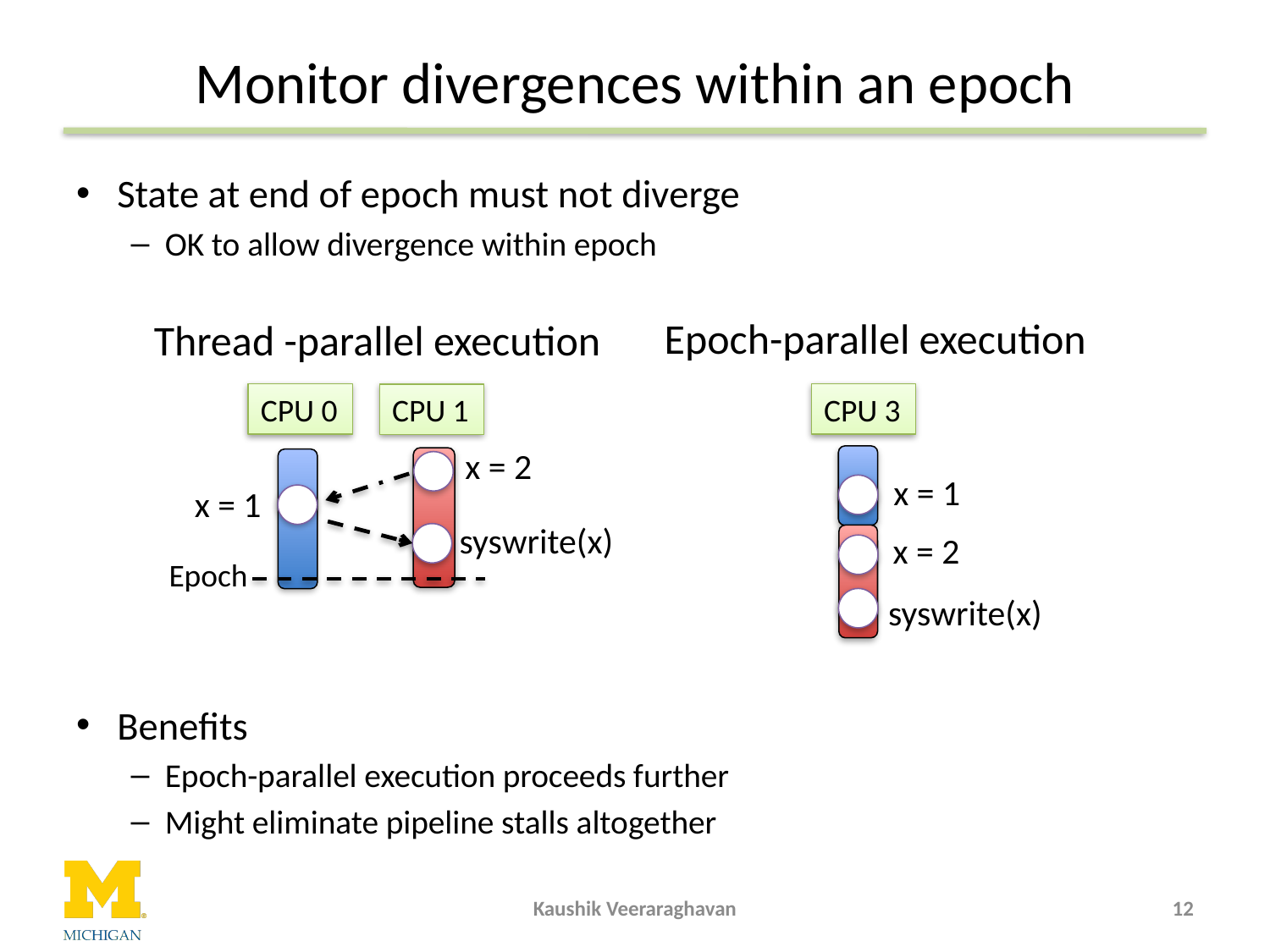

# Monitor divergences within an epoch
State at end of epoch must not diverge
OK to allow divergence within epoch

Benefits
Epoch-parallel execution proceeds further
Might eliminate pipeline stalls altogether

Epoch-parallel execution
Thread -parallel execution
CPU 0
CPU 1
x = 2

x = 1

syswrite(x)

Epoch
CPU 3

x = 1

x = 2

syswrite(x)

Kaushik Veeraraghavan
12